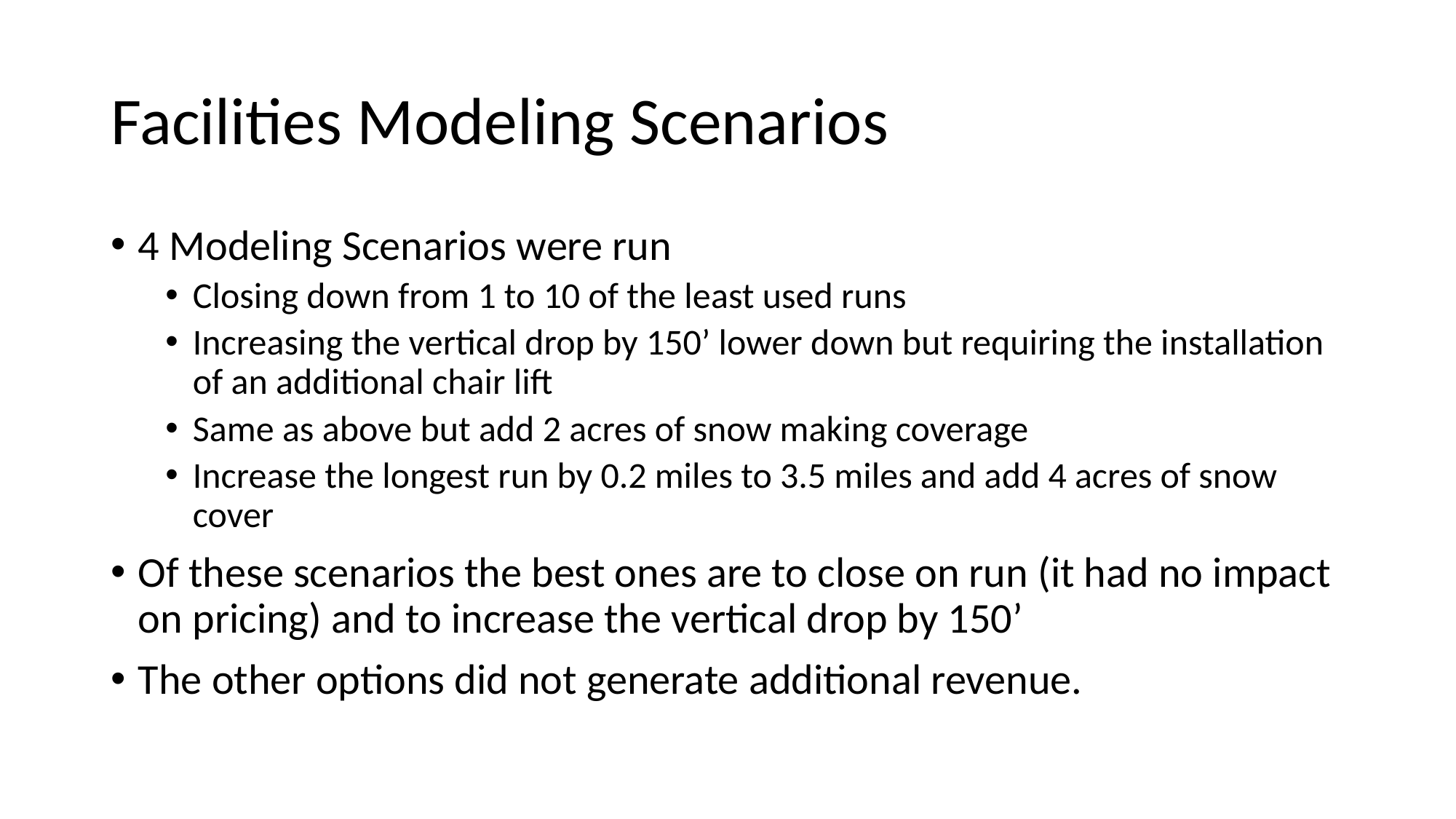

# Facilities Modeling Scenarios
4 Modeling Scenarios were run
Closing down from 1 to 10 of the least used runs
Increasing the vertical drop by 150’ lower down but requiring the installation of an additional chair lift
Same as above but add 2 acres of snow making coverage
Increase the longest run by 0.2 miles to 3.5 miles and add 4 acres of snow cover
Of these scenarios the best ones are to close on run (it had no impact on pricing) and to increase the vertical drop by 150’
The other options did not generate additional revenue.